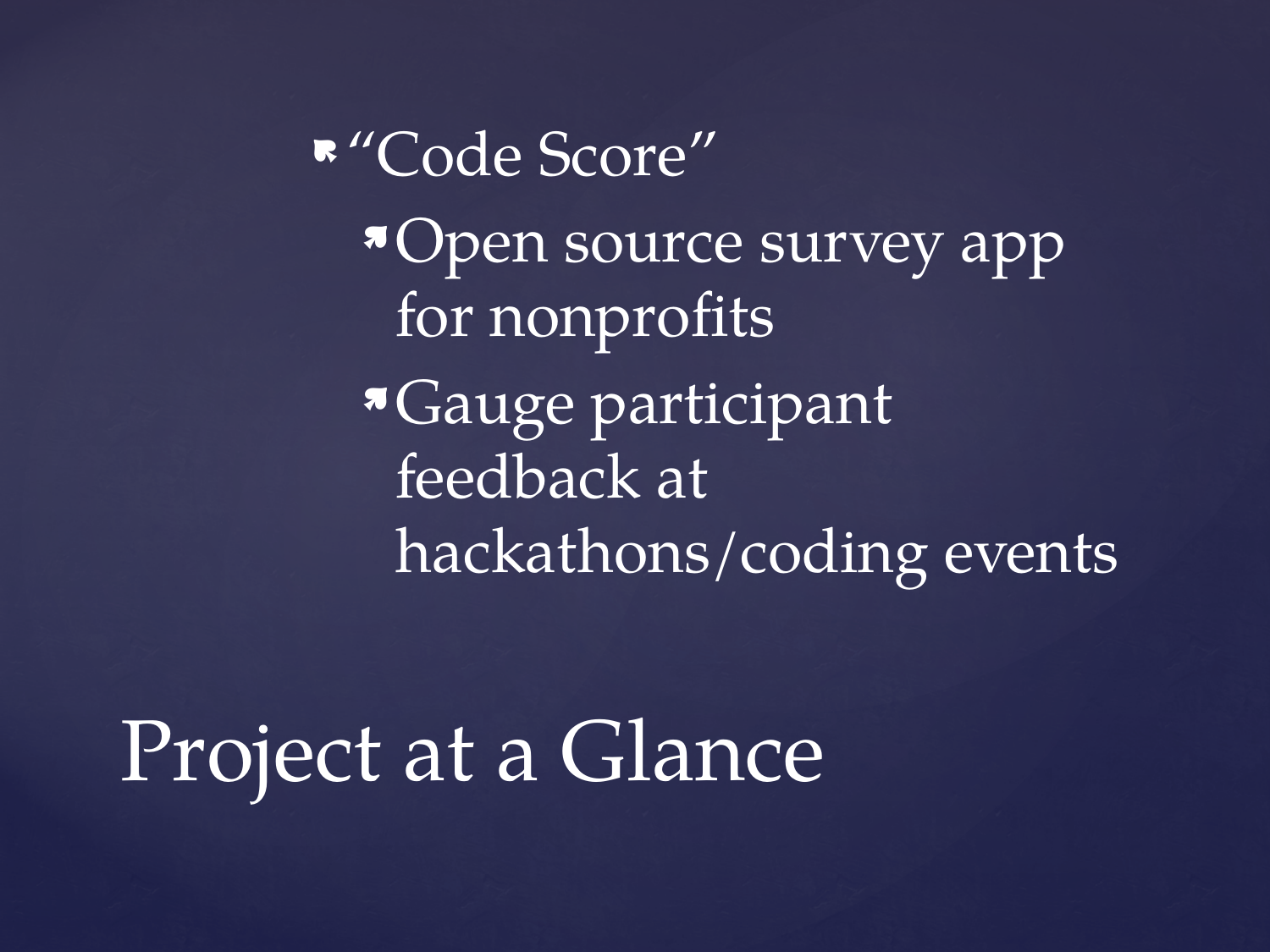

“Code Score”
Open source survey app for nonprofits
Gauge participant feedback at hackathons/coding events
# Project at a Glance